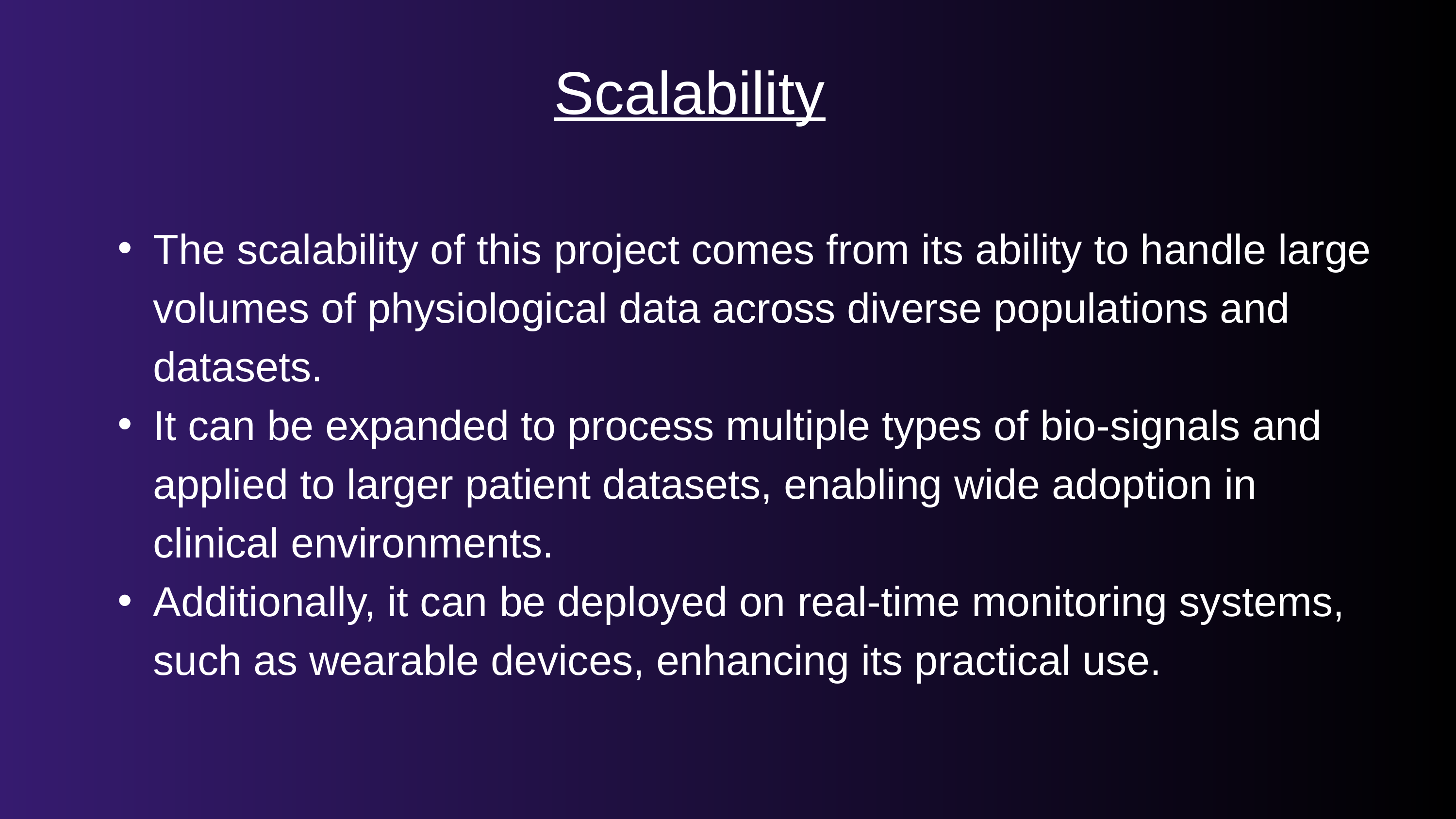

Scalability

The scalability of this project comes from its ability to handle large volumes of physiological data across diverse populations and datasets.
It can be expanded to process multiple types of bio-signals and applied to larger patient datasets, enabling wide adoption in clinical environments.
Additionally, it can be deployed on real-time monitoring systems, such as wearable devices, enhancing its practical use.